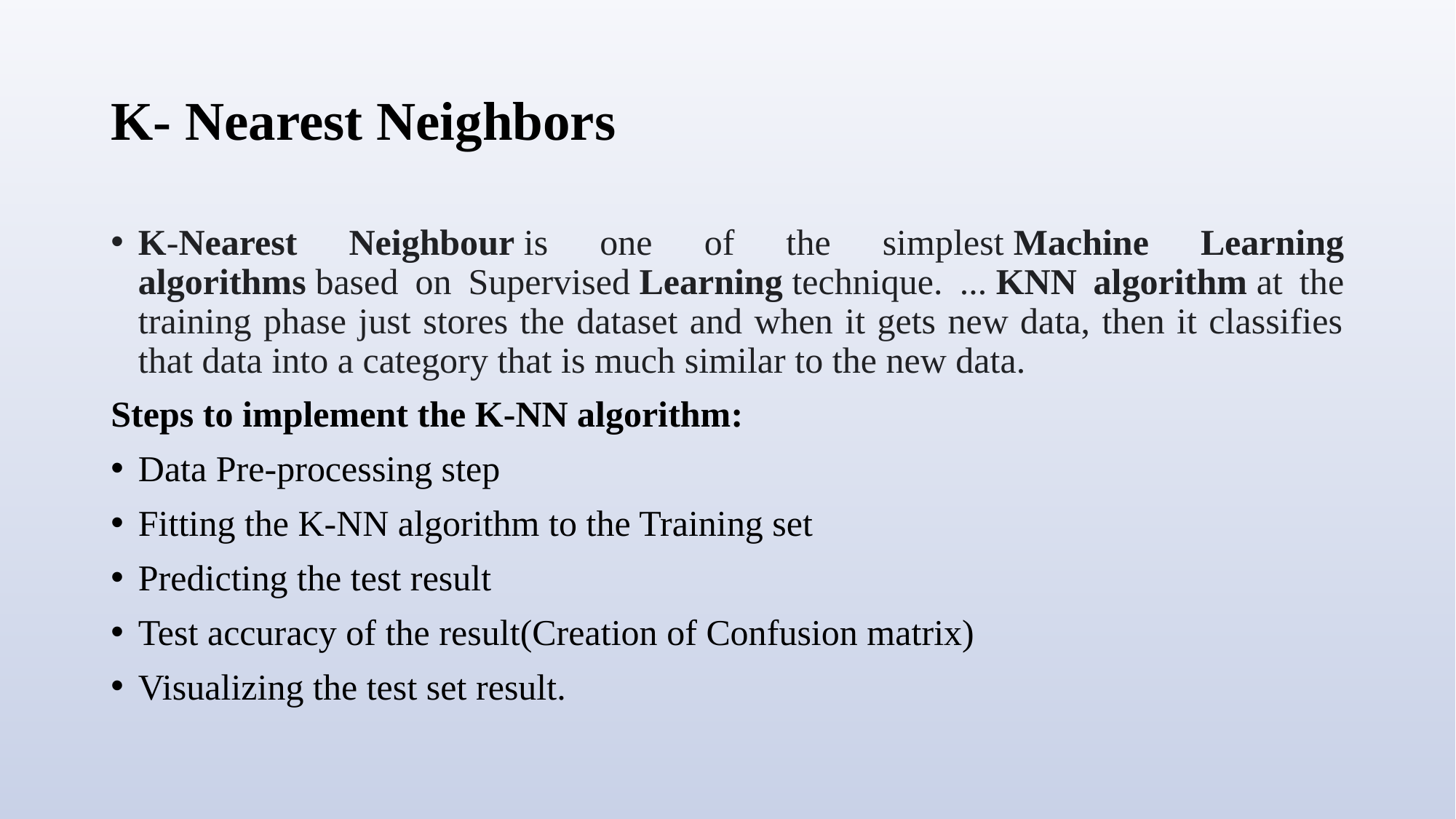

# K- Nearest Neighbors
K-Nearest Neighbour is one of the simplest Machine Learning algorithms based on Supervised Learning technique. ... KNN algorithm at the training phase just stores the dataset and when it gets new data, then it classifies that data into a category that is much similar to the new data.
Steps to implement the K-NN algorithm:
Data Pre-processing step
Fitting the K-NN algorithm to the Training set
Predicting the test result
Test accuracy of the result(Creation of Confusion matrix)
Visualizing the test set result.